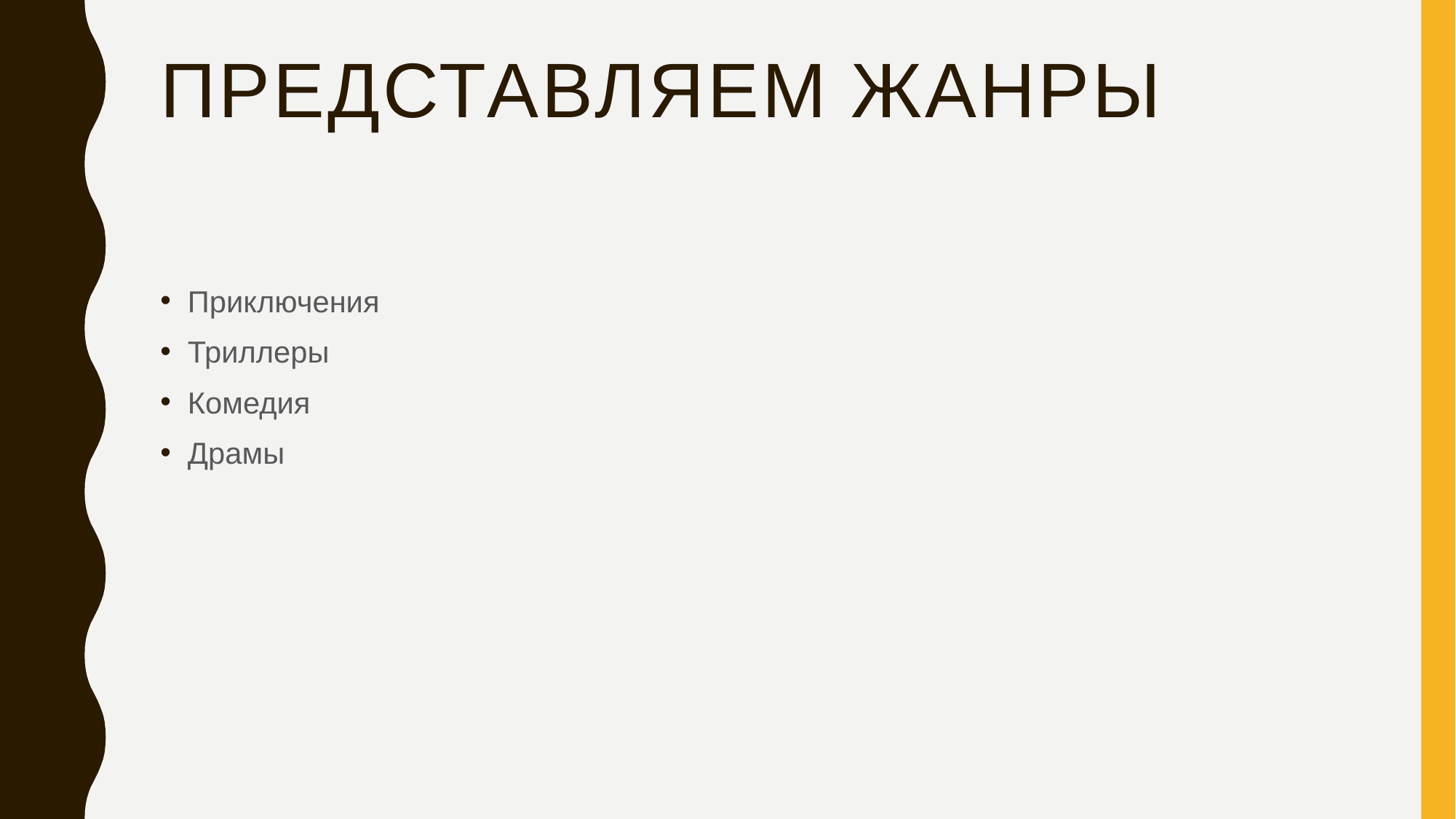

# Представляем жанры
Приключения
Триллеры
Комедия
Драмы